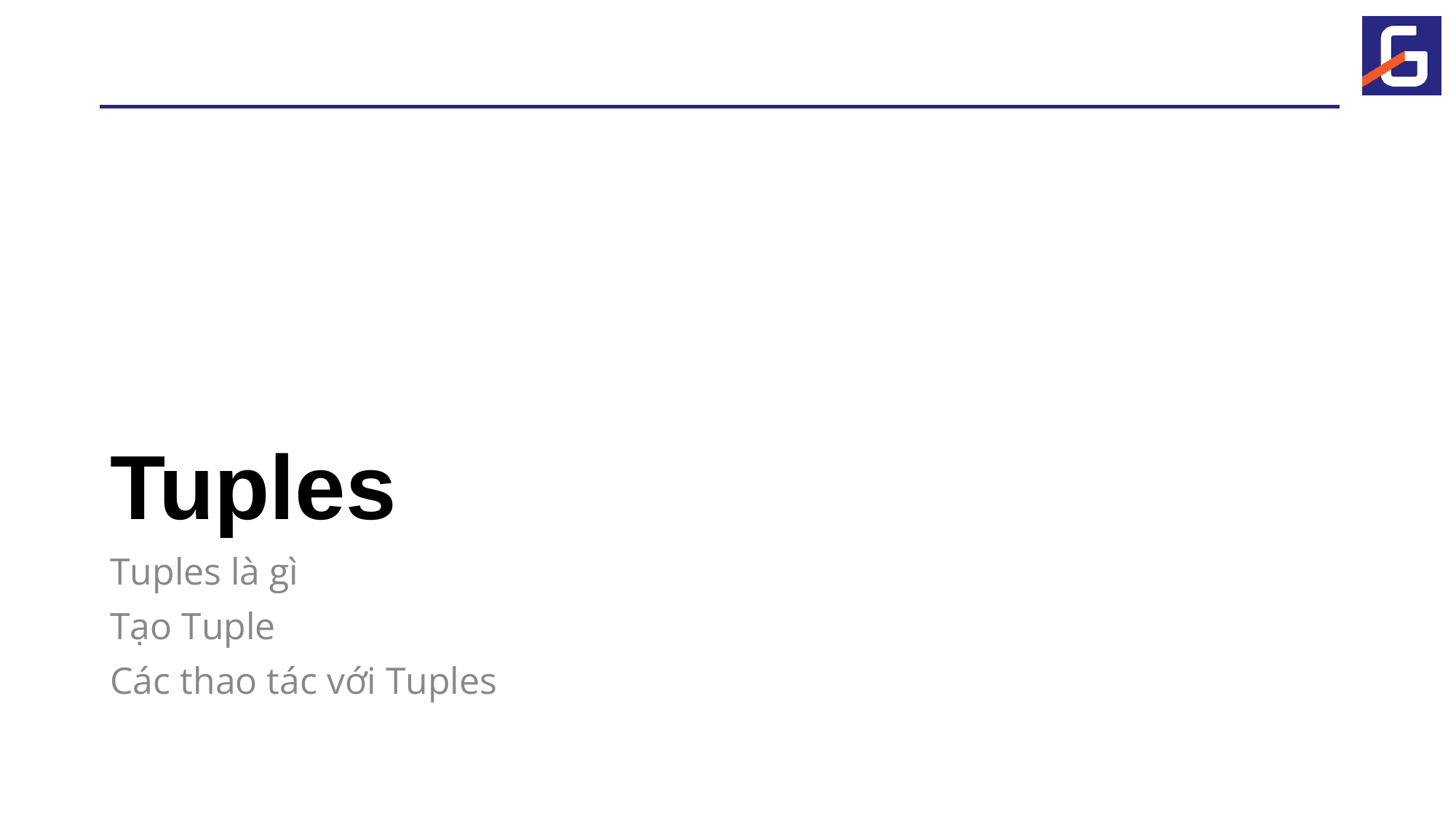

# Tuples
Tuples là gì
Tạo Tuple
Các thao tác với Tuples